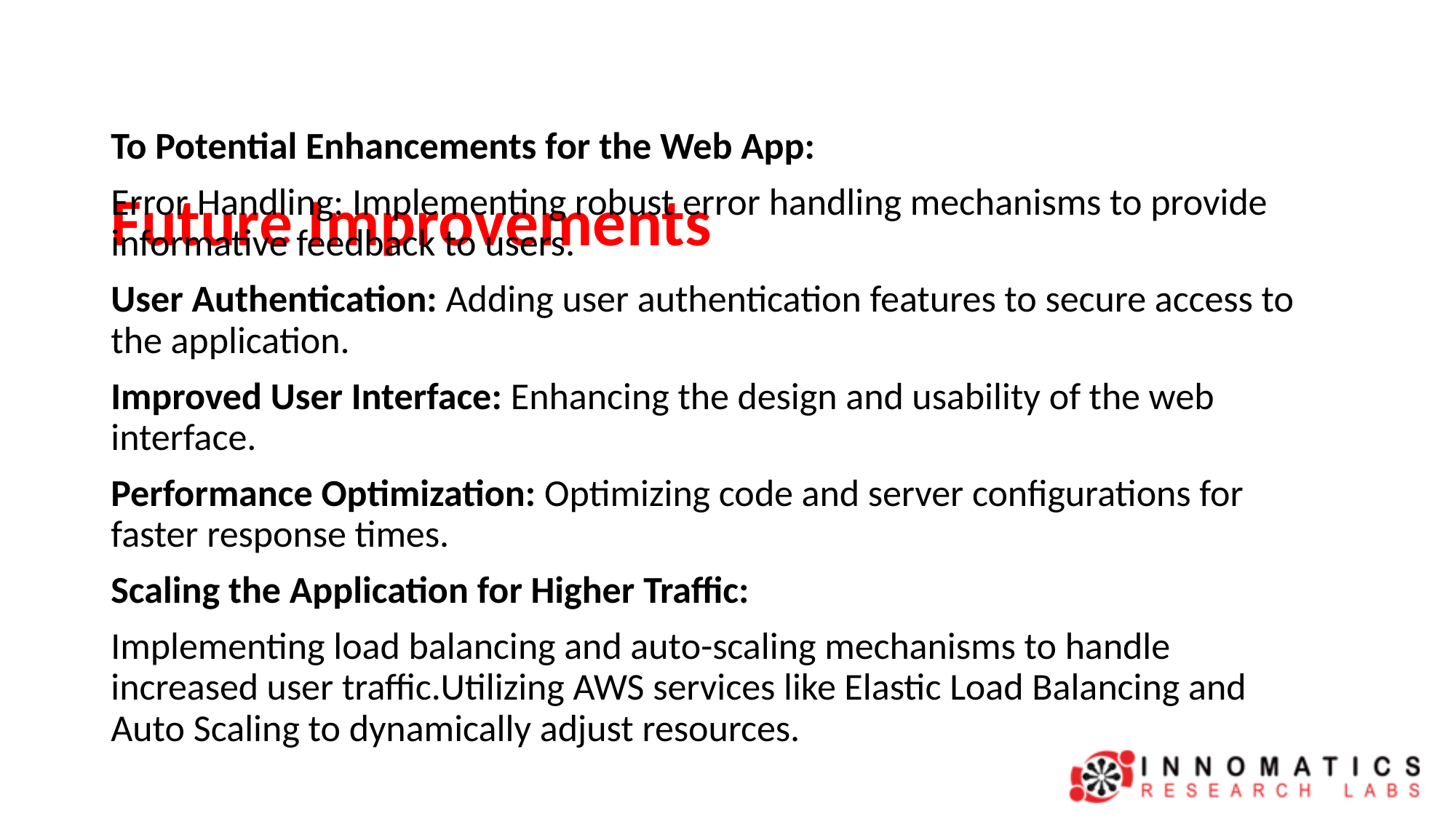

To Potential Enhancements for the Web App:
Error Handling: Implementing robust error handling mechanisms to provide informative feedback to users.
User Authentication: Adding user authentication features to secure access to the application.
Improved User Interface: Enhancing the design and usability of the web interface.
Performance Optimization: Optimizing code and server configurations for faster response times.
Scaling the Application for Higher Traffic:
Implementing load balancing and auto-scaling mechanisms to handle increased user traffic.Utilizing AWS services like Elastic Load Balancing and Auto Scaling to dynamically adjust resources.

# Future Improvements